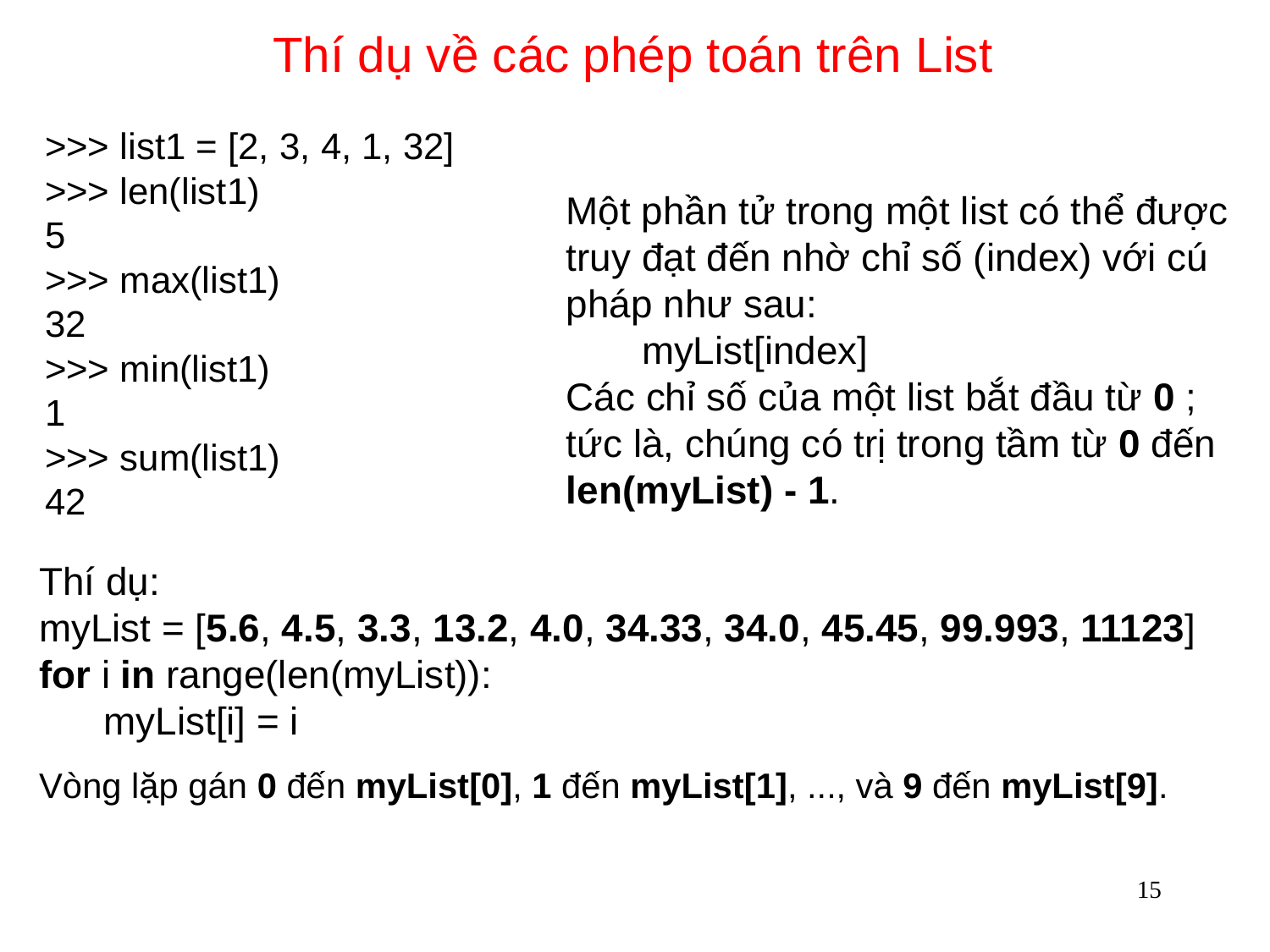

# Thí dụ về các phép toán trên List
>>> list1 = [2, 3, 4, 1, 32]
>>> len(list1)
5
>>> max(list1)
32
>>> min(list1)
1
>>> sum(list1)
42

Một phần tử trong một list có thể được truy đạt đến nhờ chỉ số (index) với cú pháp như sau:
       myList[index]
Các chỉ số của một list bắt đầu từ 0 ; tức là, chúng có trị trong tầm từ 0 đến len(myList) - 1.

Thí dụ:
myList = [5.6, 4.5, 3.3, 13.2, 4.0, 34.33, 34.0, 45.45, 99.993, 11123]
for i in range(len(myList)):
      myList[i] = i
Vòng lặp gán 0 đến myList[0], 1 đến myList[1], ..., và 9 đến myList[9].
15